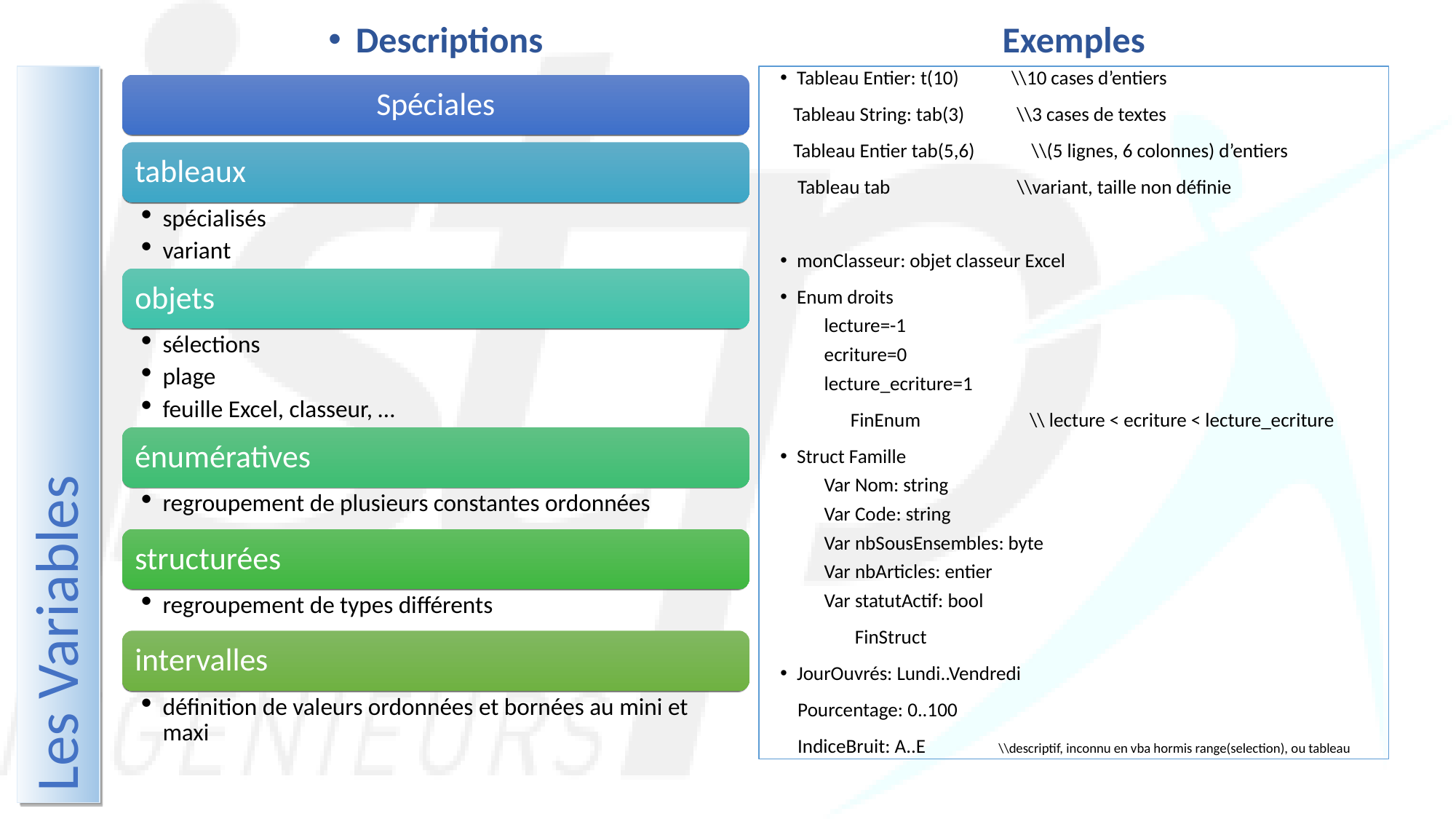

Descriptions
Exemples
Tableau Entier: t(10)            \\10 cases d’entiers
   Tableau String: tab(3)            \\3 cases de textes
   Tableau Entier tab(5,6)             \\(5 lignes, 6 colonnes) d’entiers
    Tableau tab                             \\variant, taille non définie

monClasseur: objet classeur Excel
Enum droits
lecture=-1
ecriture=0
lecture_ecriture=1
      FinEnum                         \\ lecture < ecriture < lecture_ecriture
Struct Famille
Var Nom: string
Var Code: string
Var nbSousEnsembles: byte
Var nbArticles: entier
Var statutActif: bool
       FinStruct
JourOuvrés: Lundi..Vendredi
    Pourcentage: 0..100
    IndiceBruit: A..E	\\descriptif, inconnu en vba hormis range(selection), ou tableau
Spéciales
tableaux
spécialisés
variant
objets
sélections
plage
feuille Excel, classeur, …
énumératives
regroupement de plusieurs constantes ordonnées
structurées
regroupement de types différents
intervalles
définition de valeurs ordonnées et bornées au mini et maxi
Les Variables